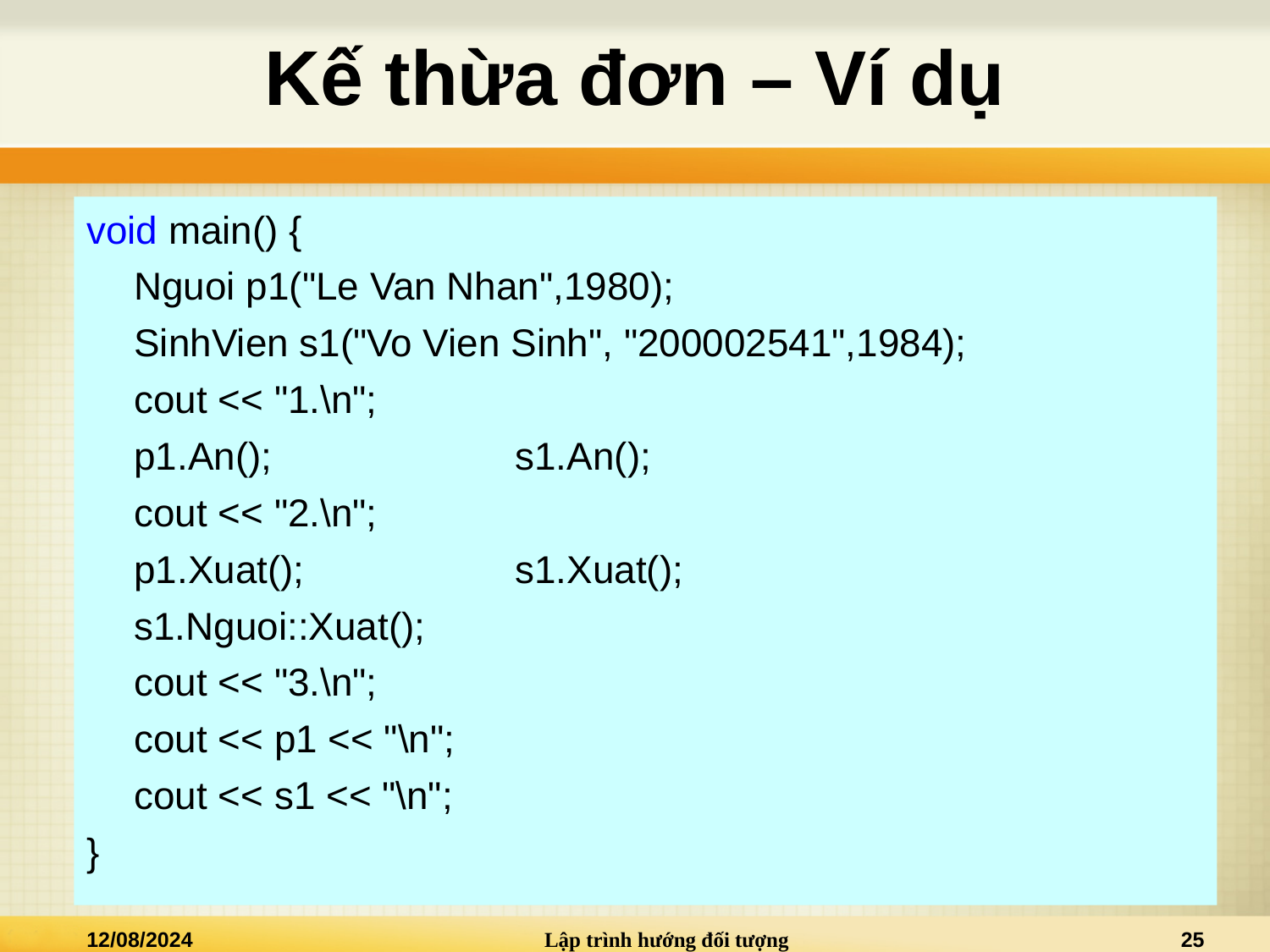

# Kế thừa đơn – Ví dụ
void main() {
	Nguoi p1("Le Van Nhan",1980);
	SinhVien s1("Vo Vien Sinh", "200002541",1984);
	cout << "1.\n";
	p1.An(); 		s1.An();
	cout << "2.\n";
	p1.Xuat(); 		s1.Xuat();
	s1.Nguoi::Xuat();
	cout << "3.\n";
	cout << p1 << "\n";
	cout << s1 << "\n";
}
12/08/2024
Lập trình hướng đối tượng
25